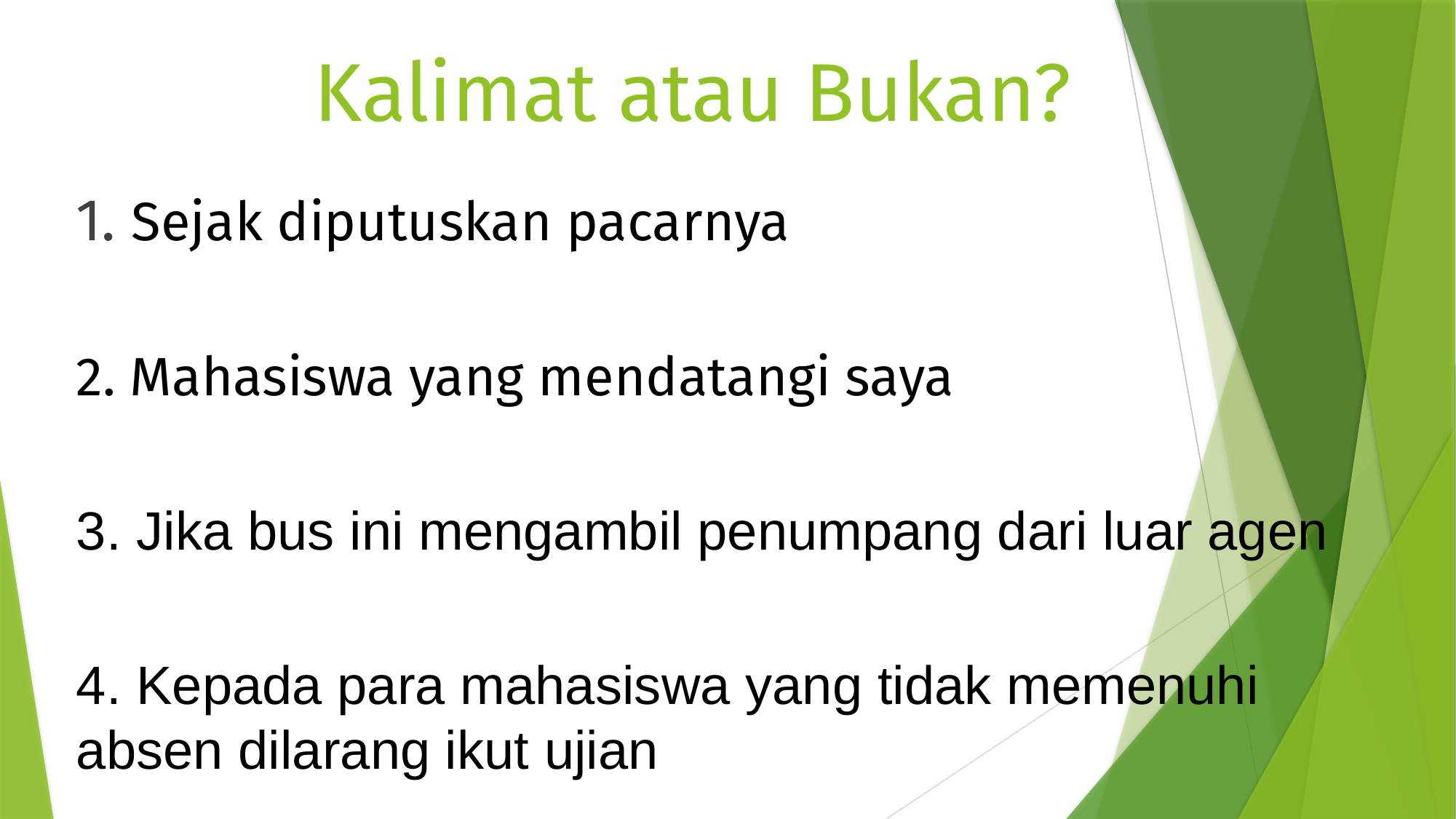

# Kalimat atau Bukan?
1. Sejak diputuskan pacarnya

2. Mahasiswa yang mendatangi saya

3. Jika bus ini mengambil penumpang dari luar agen

4. Kepada para mahasiswa yang tidak memenuhi absen dilarang ikut ujian